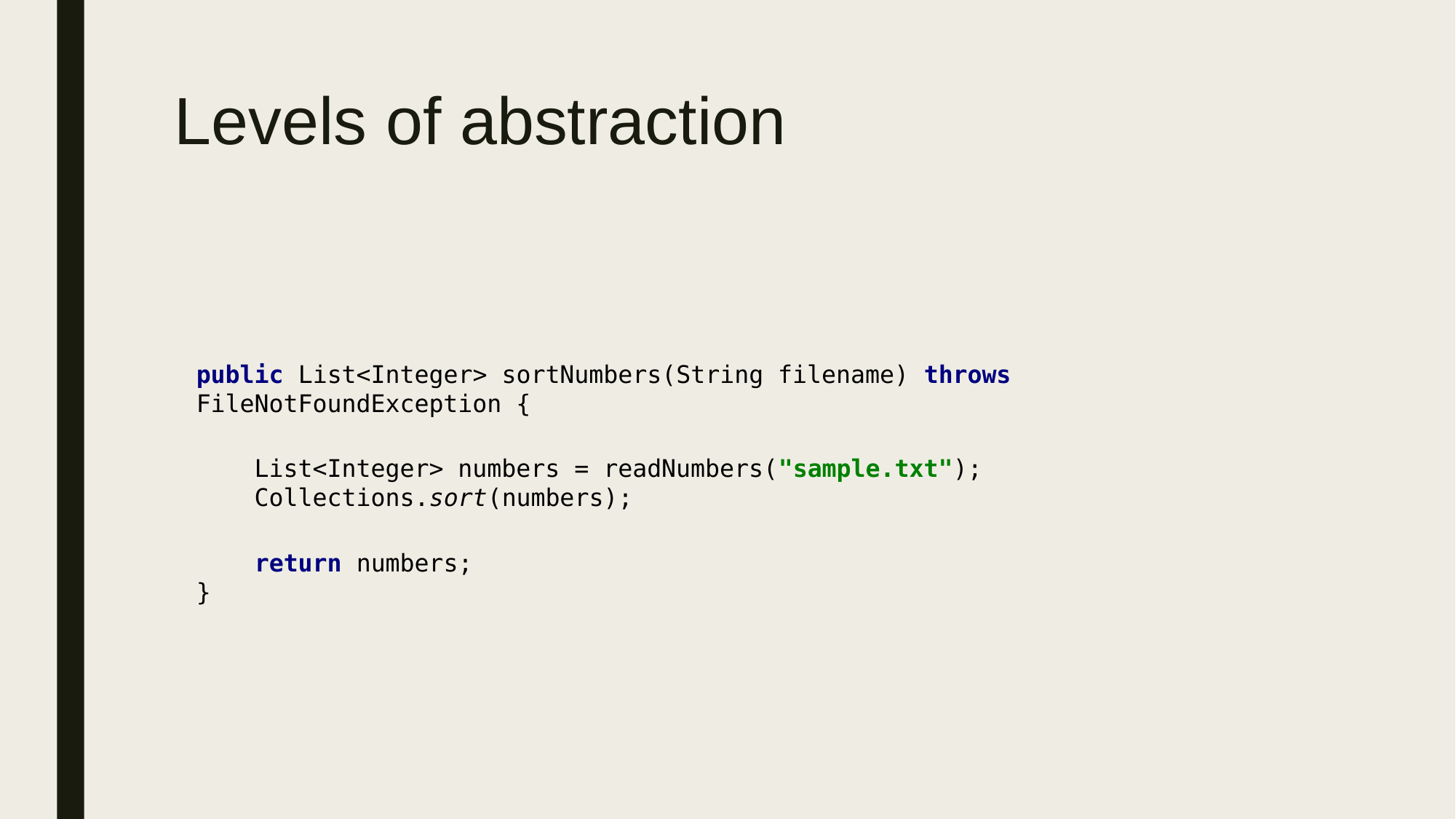

Levels of abstraction
public List<Integer> sortNumbers(String filename) throws FileNotFoundException {
    List<Integer> numbers = readNumbers("sample.txt");
    Collections.sort(numbers);
    return numbers;
}